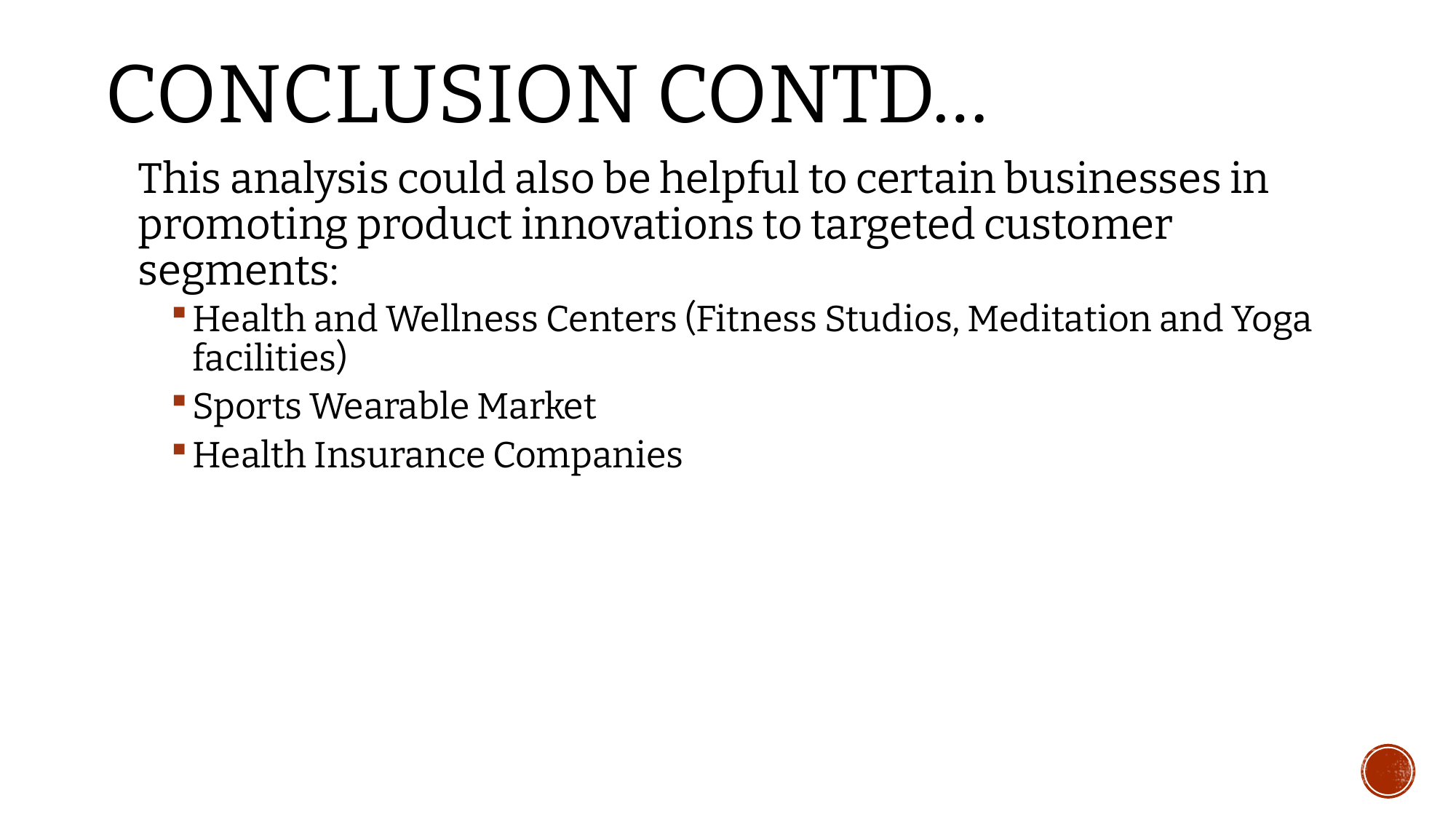

# Conclusion contd…
This analysis could also be helpful to certain businesses in promoting product innovations to targeted customer segments:
Health and Wellness Centers (Fitness Studios, Meditation and Yoga facilities)
Sports Wearable Market
Health Insurance Companies